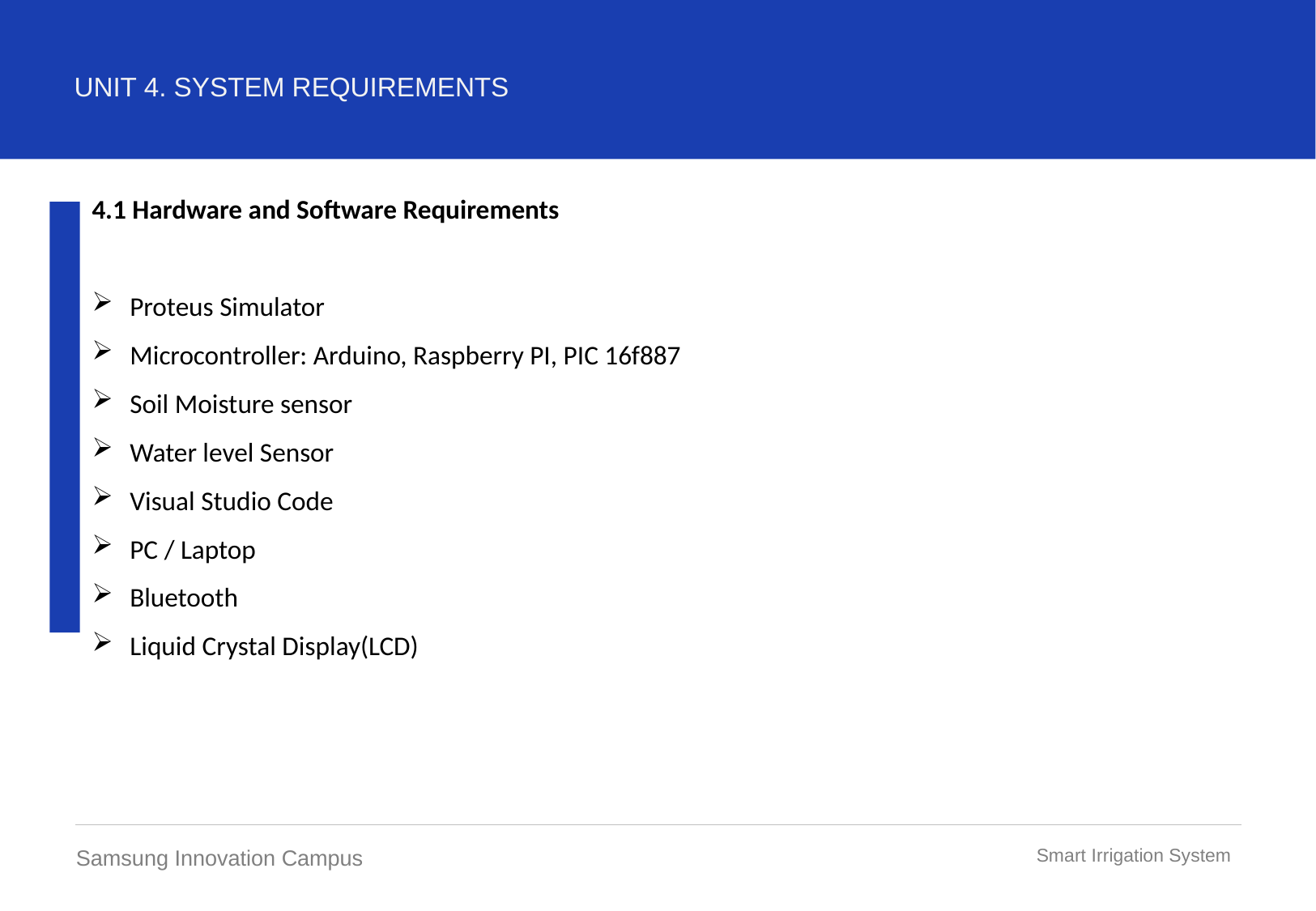

UNIT 4. SYSTEM REQUIREMENTS
4.1 Hardware and Software Requirements

Proteus Simulator
Microcontroller: Arduino, Raspberry PI, PIC 16f887
Soil Moisture sensor
Water level Sensor
Visual Studio Code
PC / Laptop
Bluetooth
Liquid Crystal Display(LCD)